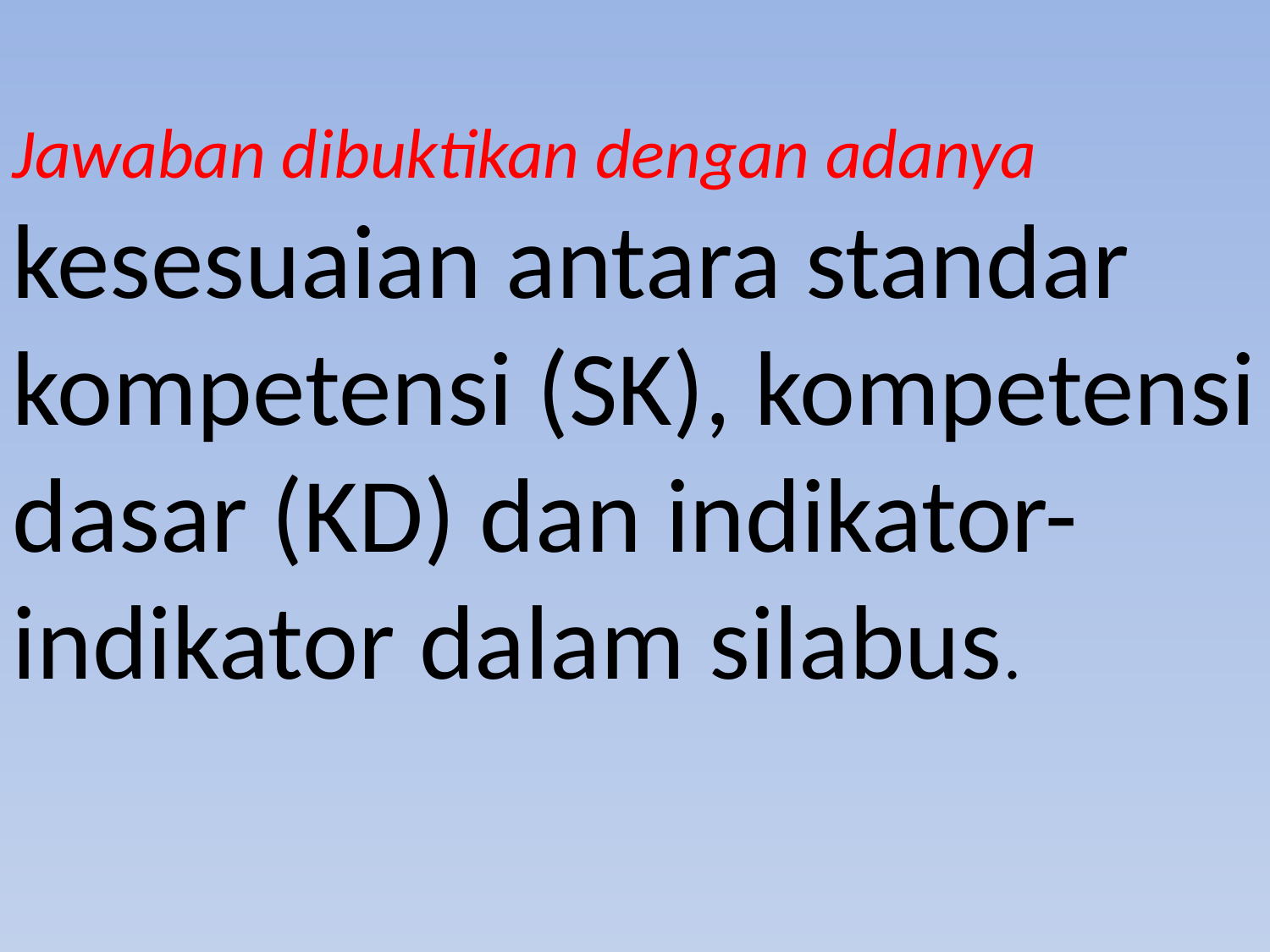

Jawaban dibuktikan dengan adanya kesesuaian antara standar kompetensi (SK), kompetensi dasar (KD) dan indikator-indikator dalam silabus.